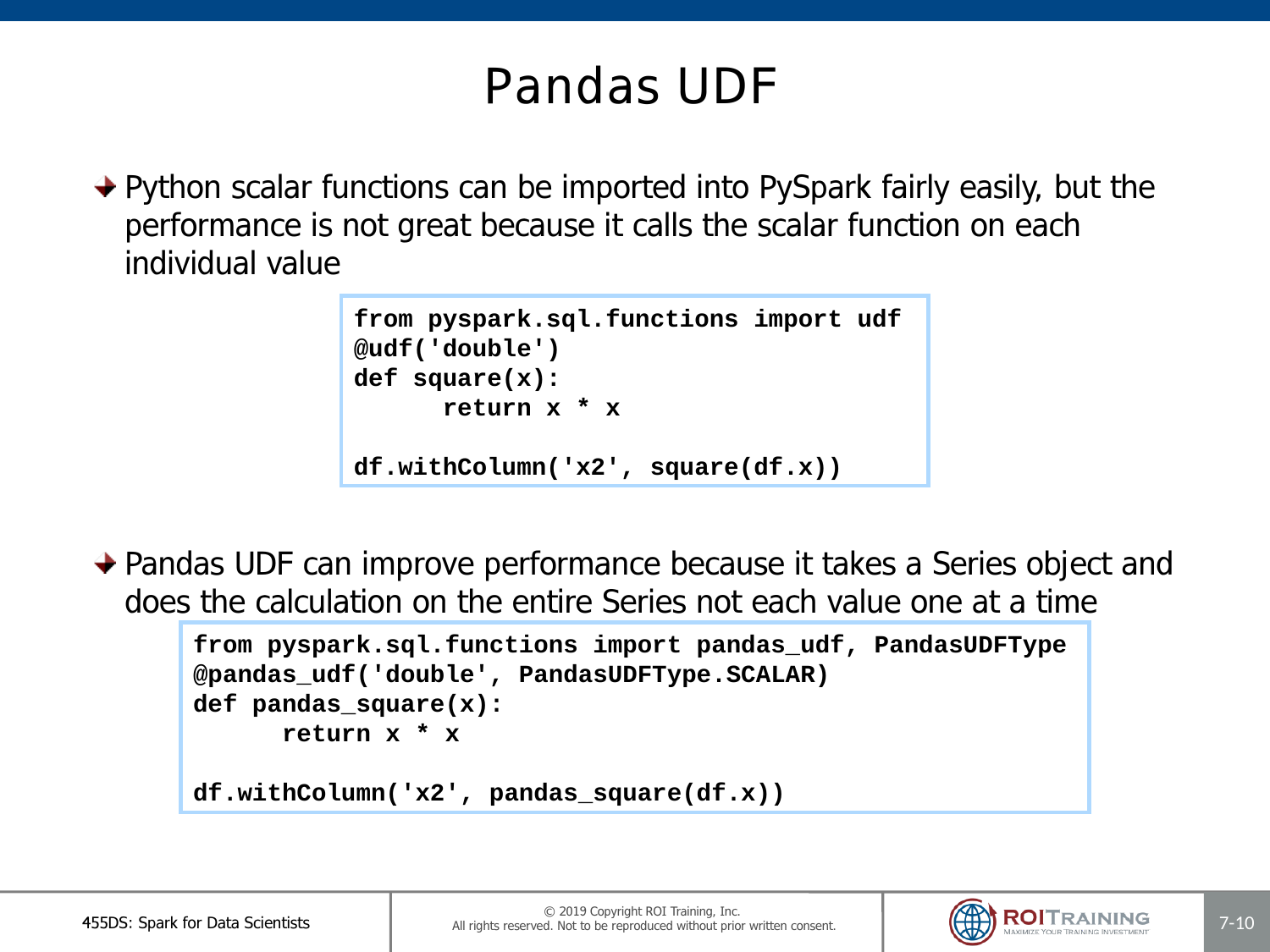

# Pandas UDF
Python scalar functions can be imported into PySpark fairly easily, but the performance is not great because it calls the scalar function on each individual value

Pandas UDF can improve performance because it takes a Series object and does the calculation on the entire Series not each value one at a time

from pyspark.sql.functions import udf
@udf('double')
def square(x):
      return x * x

df.withColumn('x2', square(df.x))
from pyspark.sql.functions import pandas_udf, PandasUDFType
@pandas_udf('double', PandasUDFType.SCALAR)
def pandas_square(x):
      return x * x

df.withColumn('x2', pandas_square(df.x))